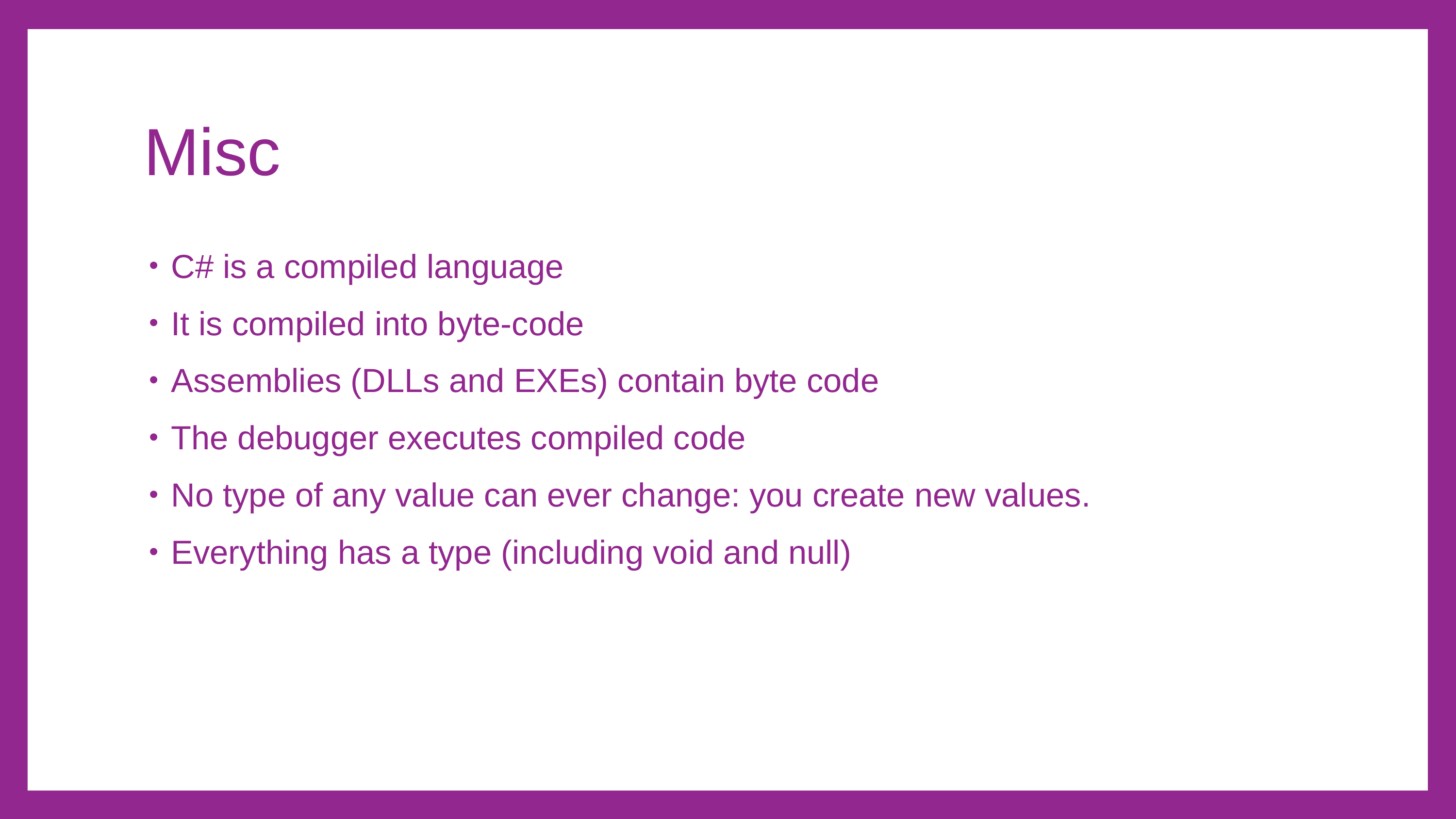

# Misc
C# is a compiled language
It is compiled into byte-code
Assemblies (DLLs and EXEs) contain byte code
The debugger executes compiled code
No type of any value can ever change: you create new values.
Everything has a type (including void and null)